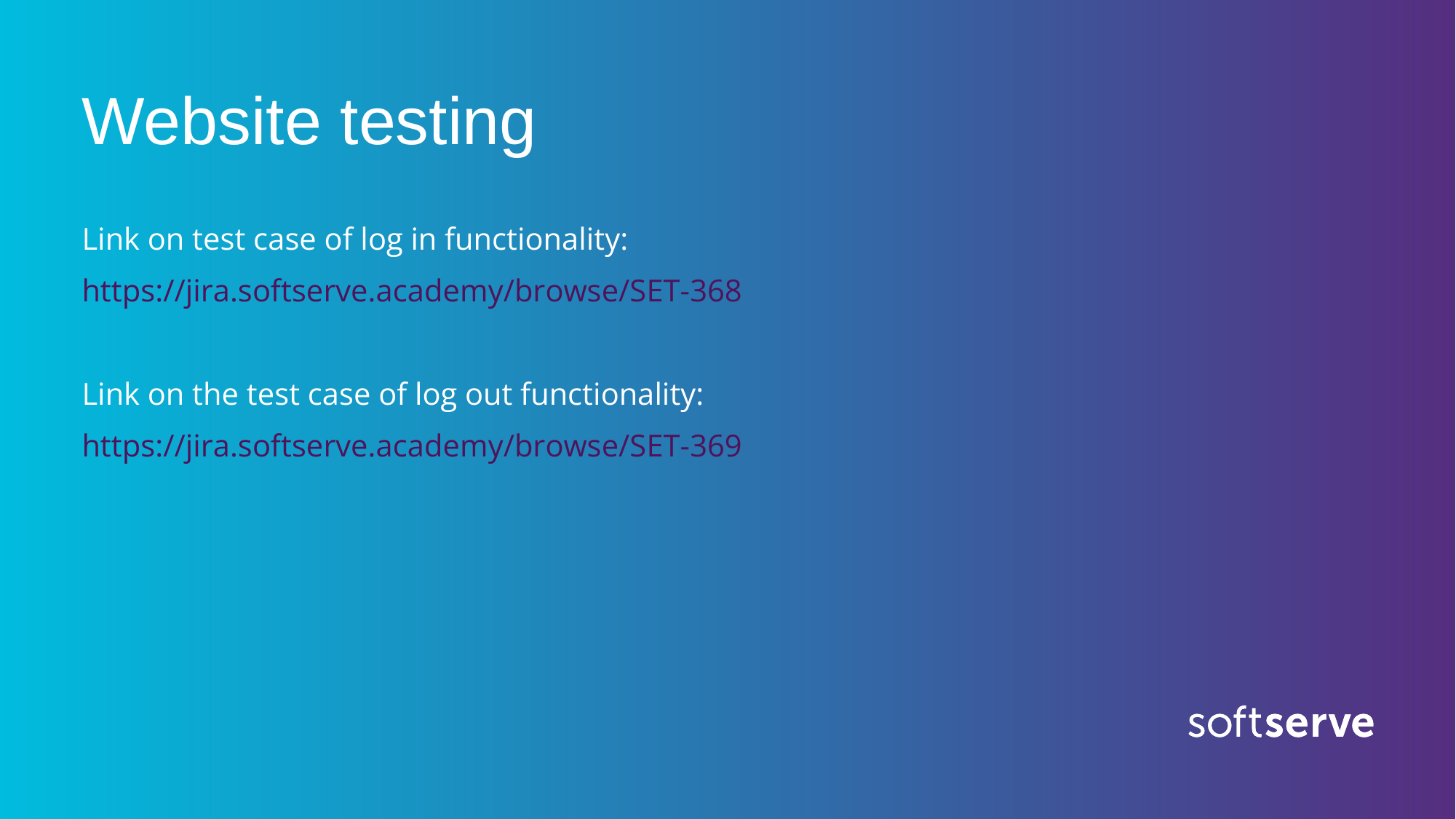

# Website testing
Link on test case of log in functionality:
https://jira.softserve.academy/browse/SET-368

Link on the test case of log out functionality:
https://jira.softserve.academy/browse/SET-369